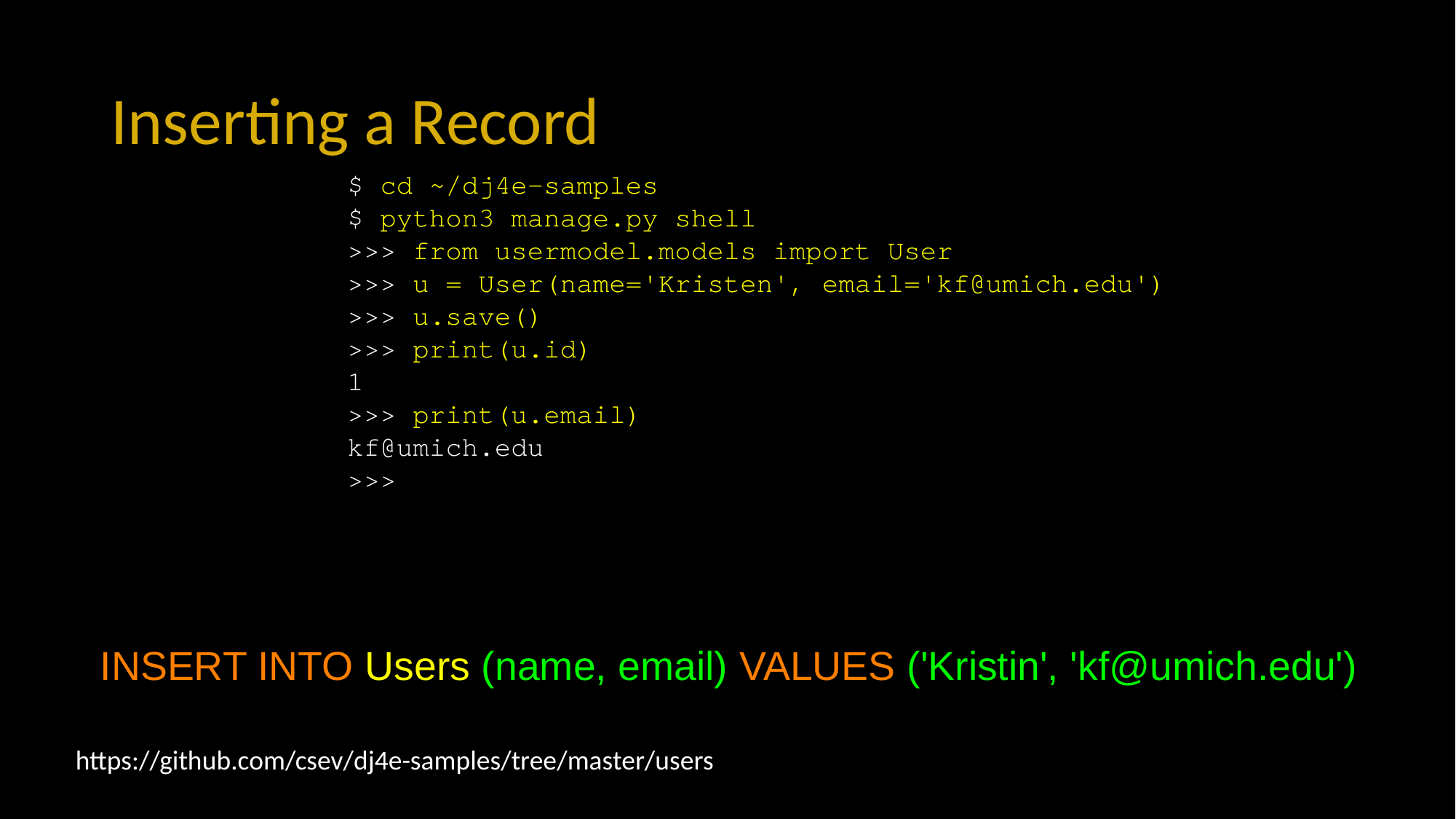

# Inserting a Record
$ cd ~/dj4e-samples
$ python3 manage.py shell
>>> from usermodel.models import User
>>> u = User(name='Kristen', email='kf@umich.edu')
>>> u.save()
>>> print(u.id)
1
>>> print(u.email)
kf@umich.edu
>>>
INSERT INTO Users (name, email) VALUES ('Kristin', 'kf@umich.edu')
https://github.com/csev/dj4e-samples/tree/master/users